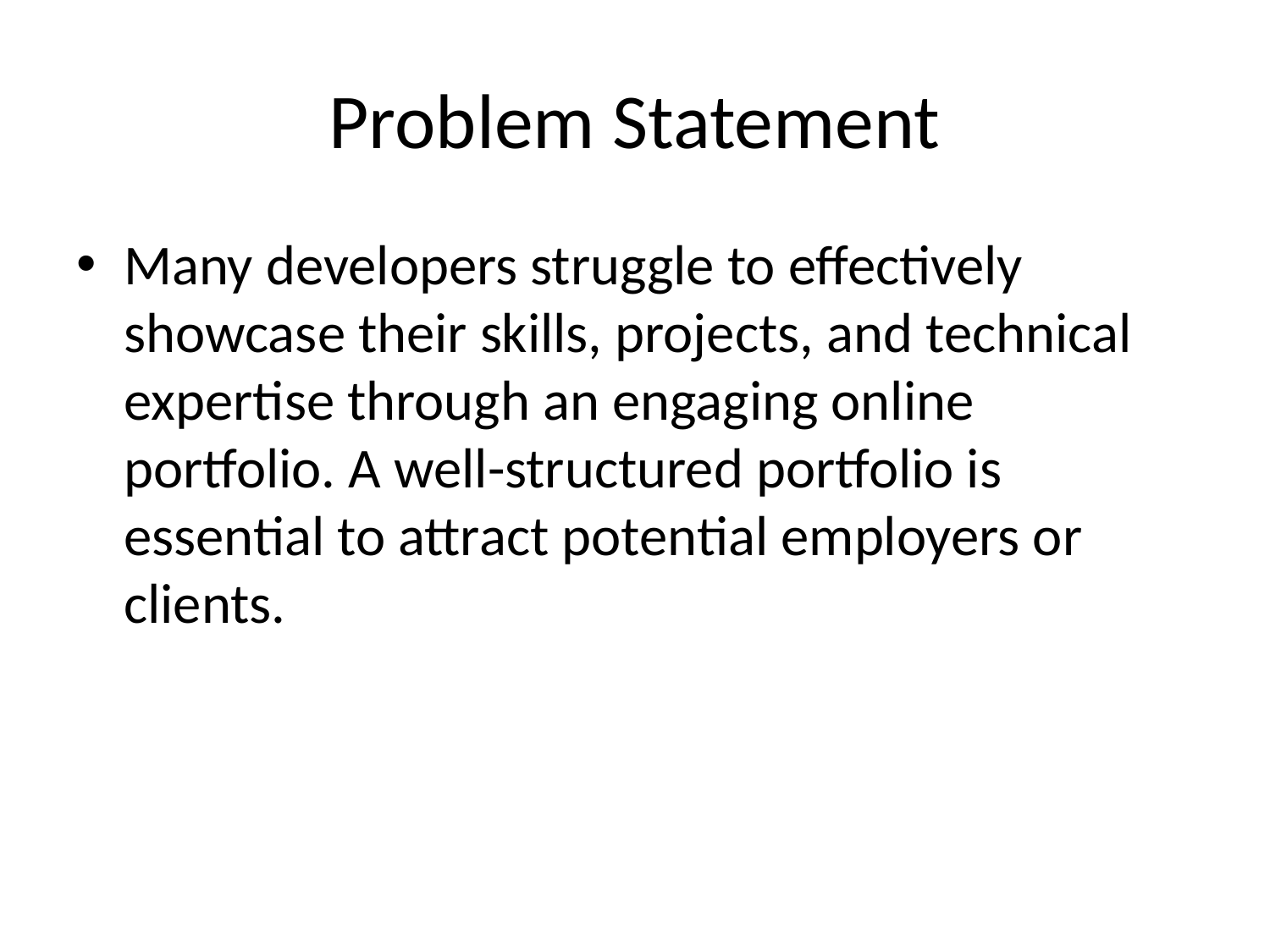

# Problem Statement
Many developers struggle to effectively showcase their skills, projects, and technical expertise through an engaging online portfolio. A well-structured portfolio is essential to attract potential employers or clients.